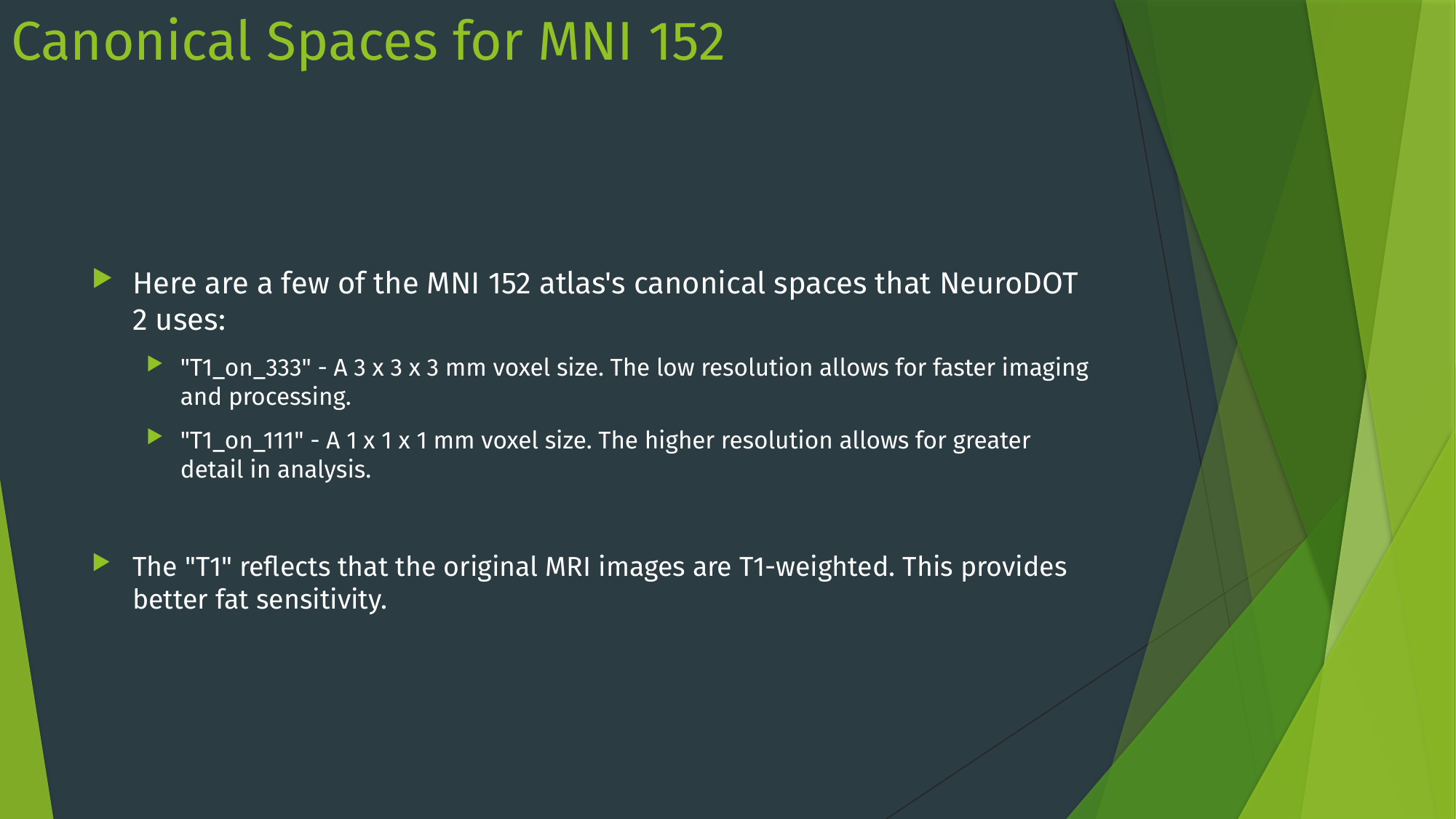

# Canonical Spaces for MNI 152
Here are a few of the MNI 152 atlas's canonical spaces that NeuroDOT 2 uses:
"T1_on_333" - A 3 x 3 x 3 mm voxel size. The low resolution allows for faster imaging and processing.
"T1_on_111" - A 1 x 1 x 1 mm voxel size. The higher resolution allows for greater detail in analysis.

The "T1" reflects that the original MRI images are T1-weighted. This provides better fat sensitivity.